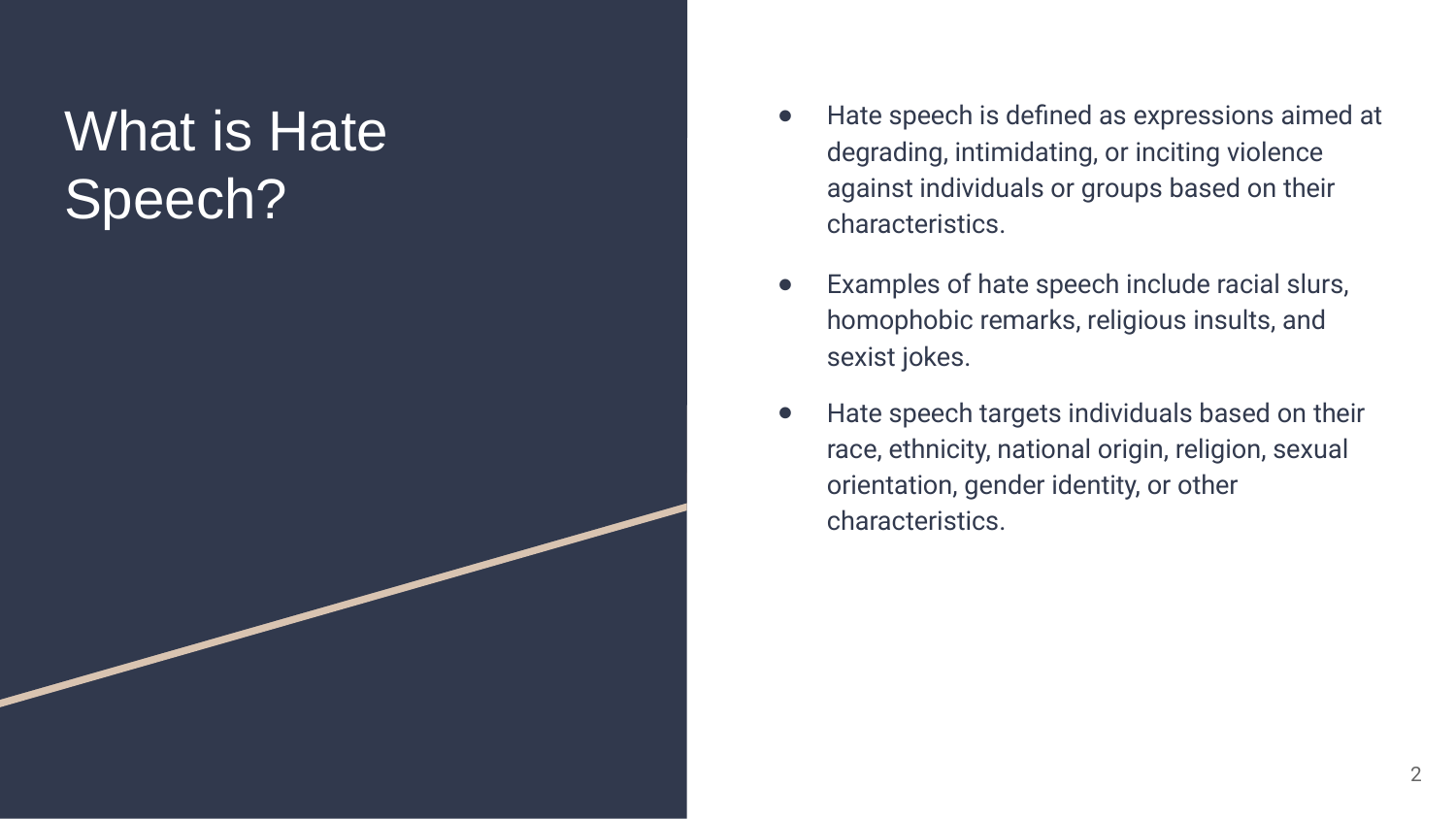

# What is Hate Speech?
Hate speech is defined as expressions aimed at degrading, intimidating, or inciting violence against individuals or groups based on their characteristics.
Examples of hate speech include racial slurs, homophobic remarks, religious insults, and sexist jokes.
Hate speech targets individuals based on their race, ethnicity, national origin, religion, sexual orientation, gender identity, or other characteristics.
2